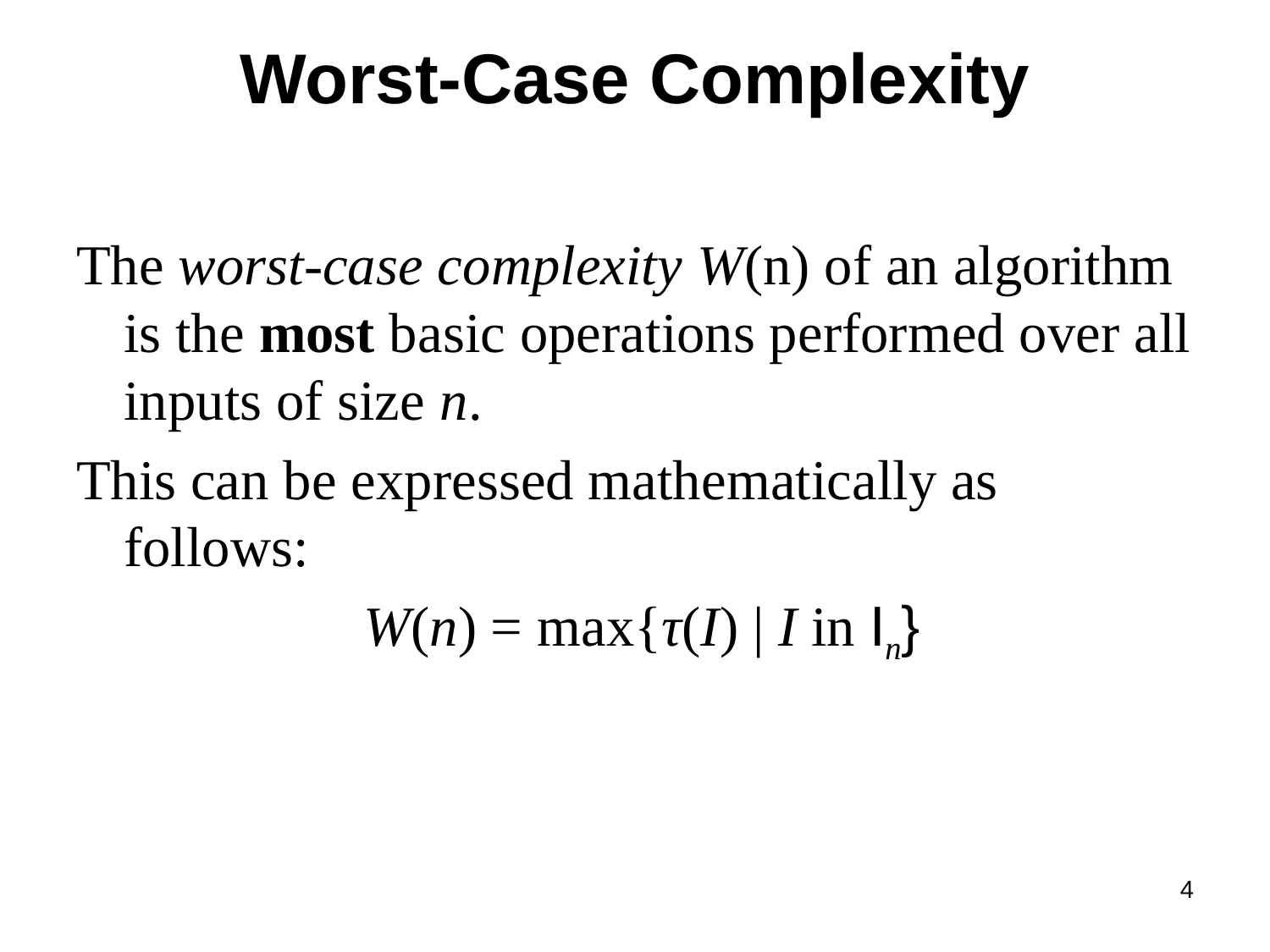

# Worst-Case Complexity
The worst-case complexity W(n) of an algorithm is the most basic operations performed over all inputs of size n.
This can be expressed mathematically as follows:
 W(n) = max{τ(I) | I in In}
4